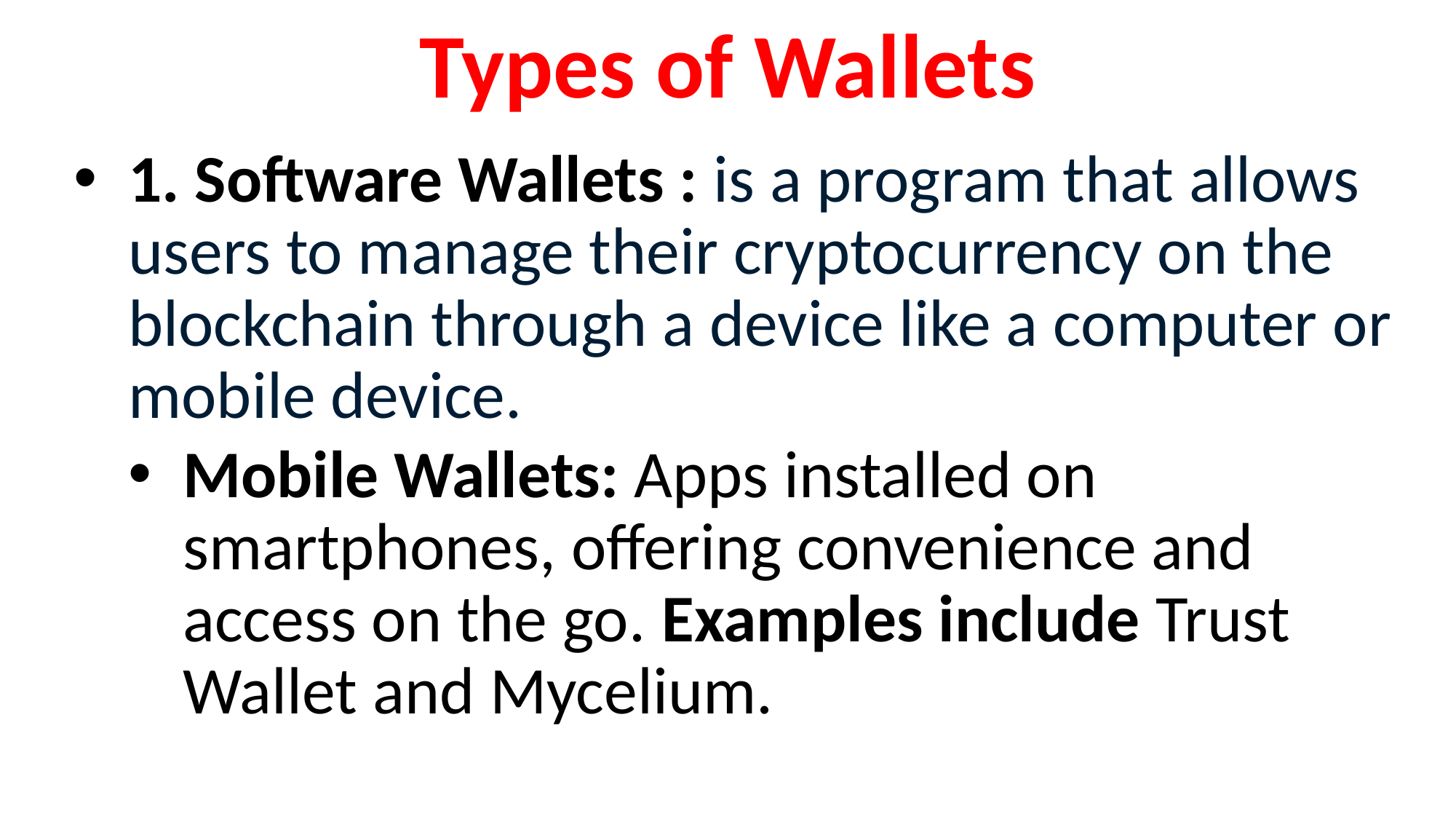

# Types of Wallets
1. Software Wallets : is a program that allows users to manage their cryptocurrency on the blockchain through a device like a computer or mobile device.
Mobile Wallets: Apps installed on smartphones, offering convenience and access on the go. Examples include Trust Wallet and Mycelium.